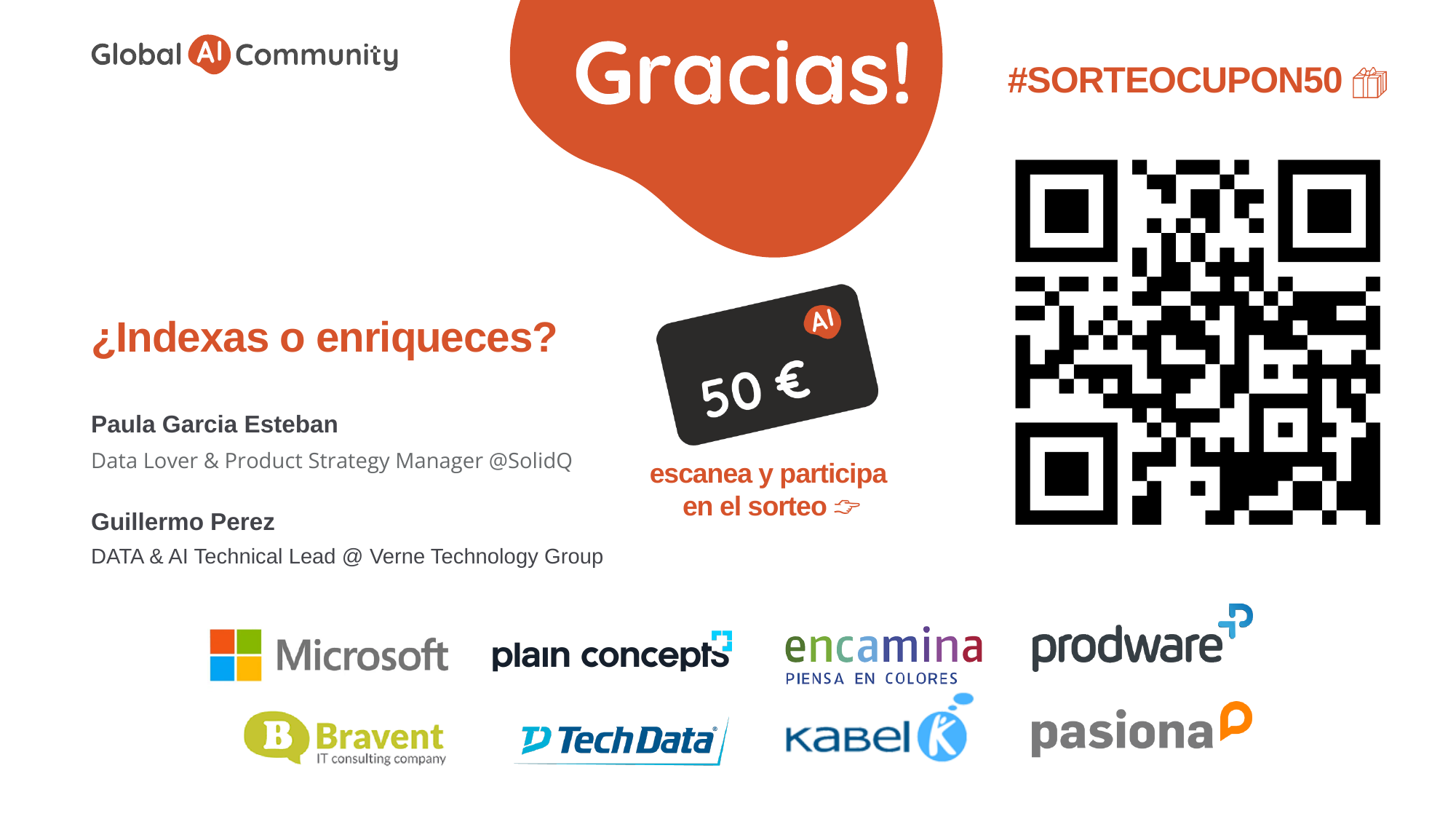

# ¿Indexas o enriqueces?
Paula Garcia Esteban

Data Lover & Product Strategy Manager @SolidQ

Guillermo Perez
DATA & AI Technical Lead @ Verne Technology Group